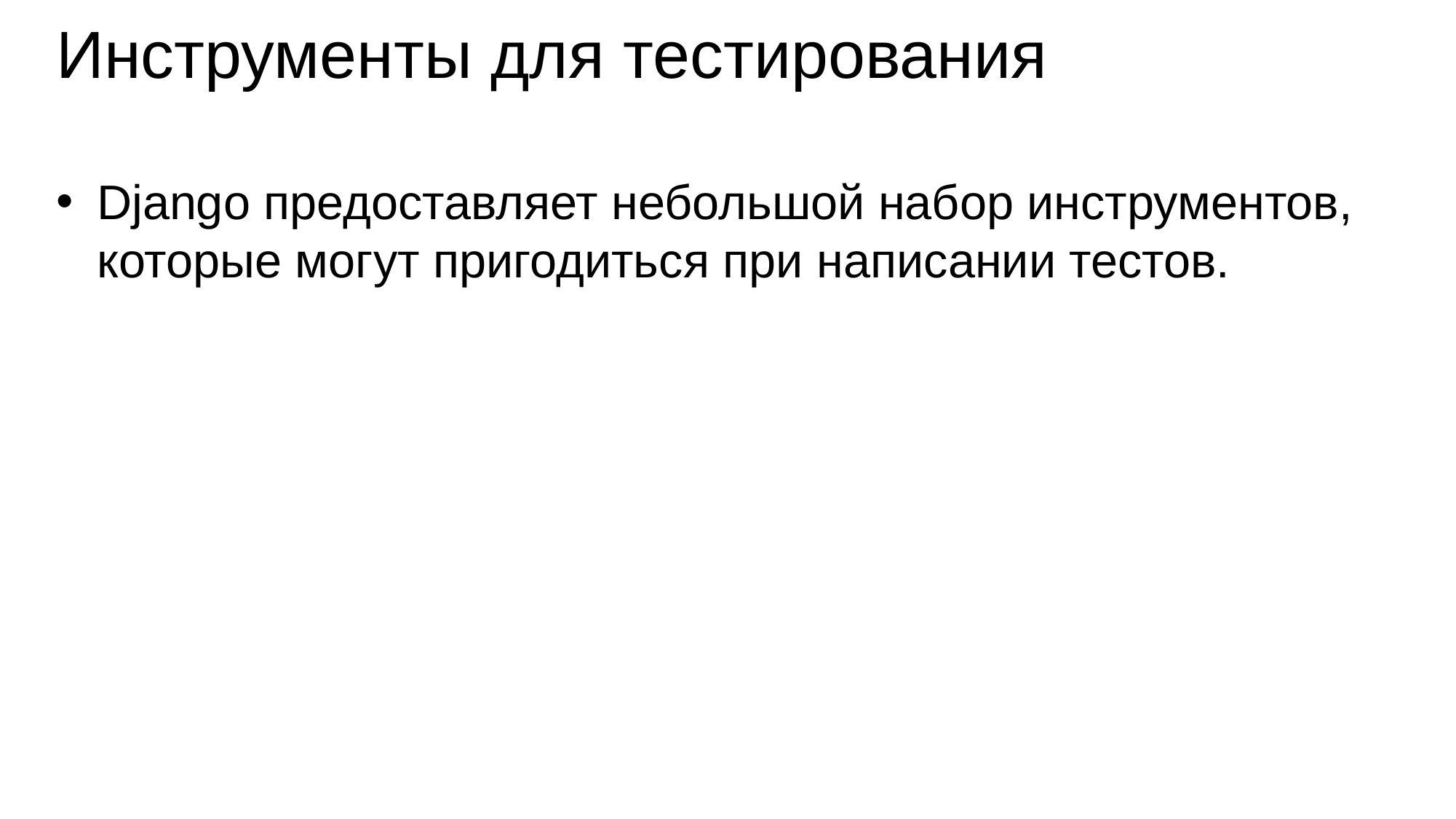

# Инструменты для тестирования
Django предоставляет небольшой набор инструментов, которые могут пригодиться при написании тестов.